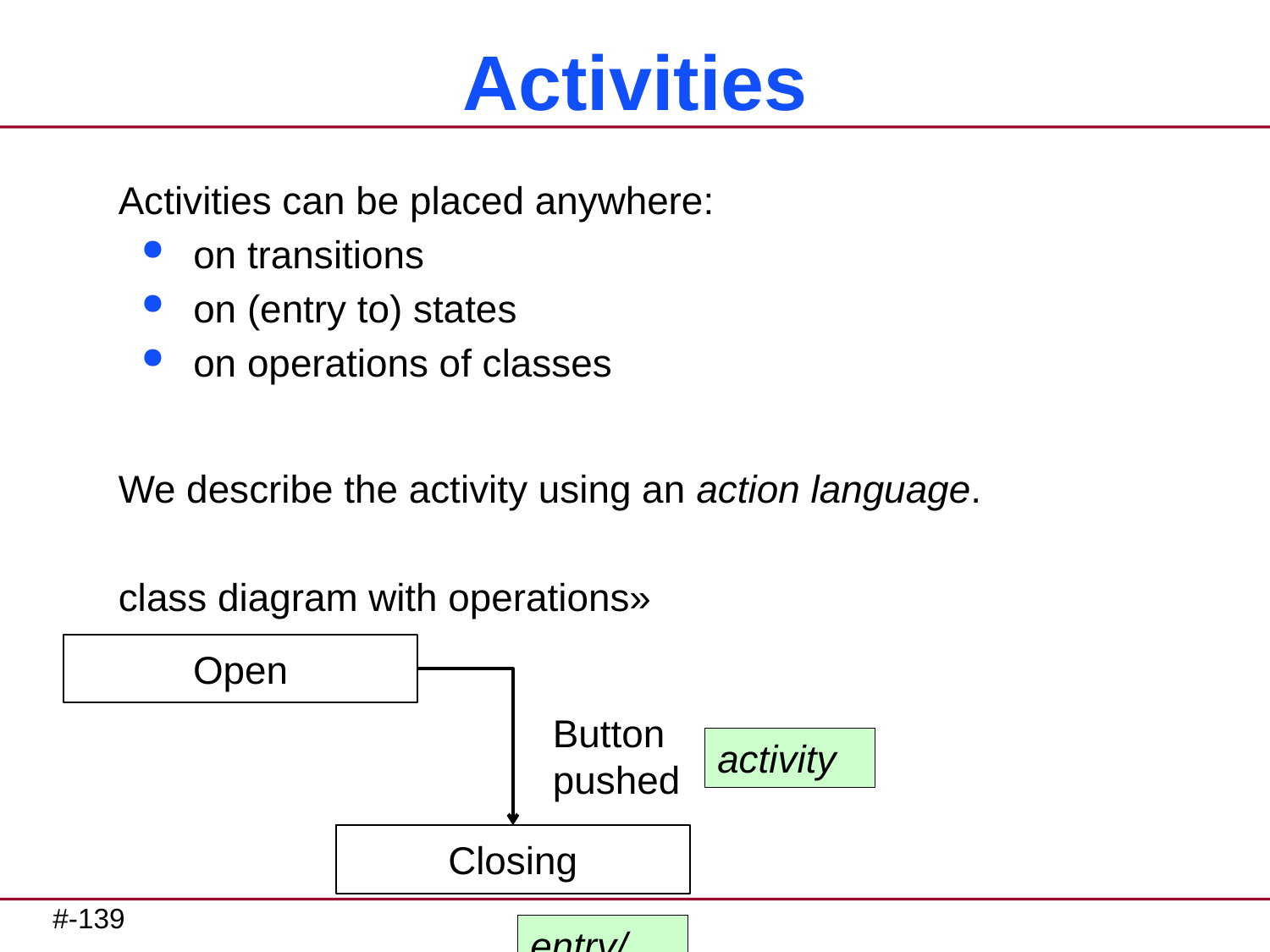

# Activities
Activities can be placed anywhere:
on transitions
on (entry to) states
on operations of classes

We describe the activity using an action language.

class diagram with operations»
Open
Button pushed
activity
Closing
entry/
activity